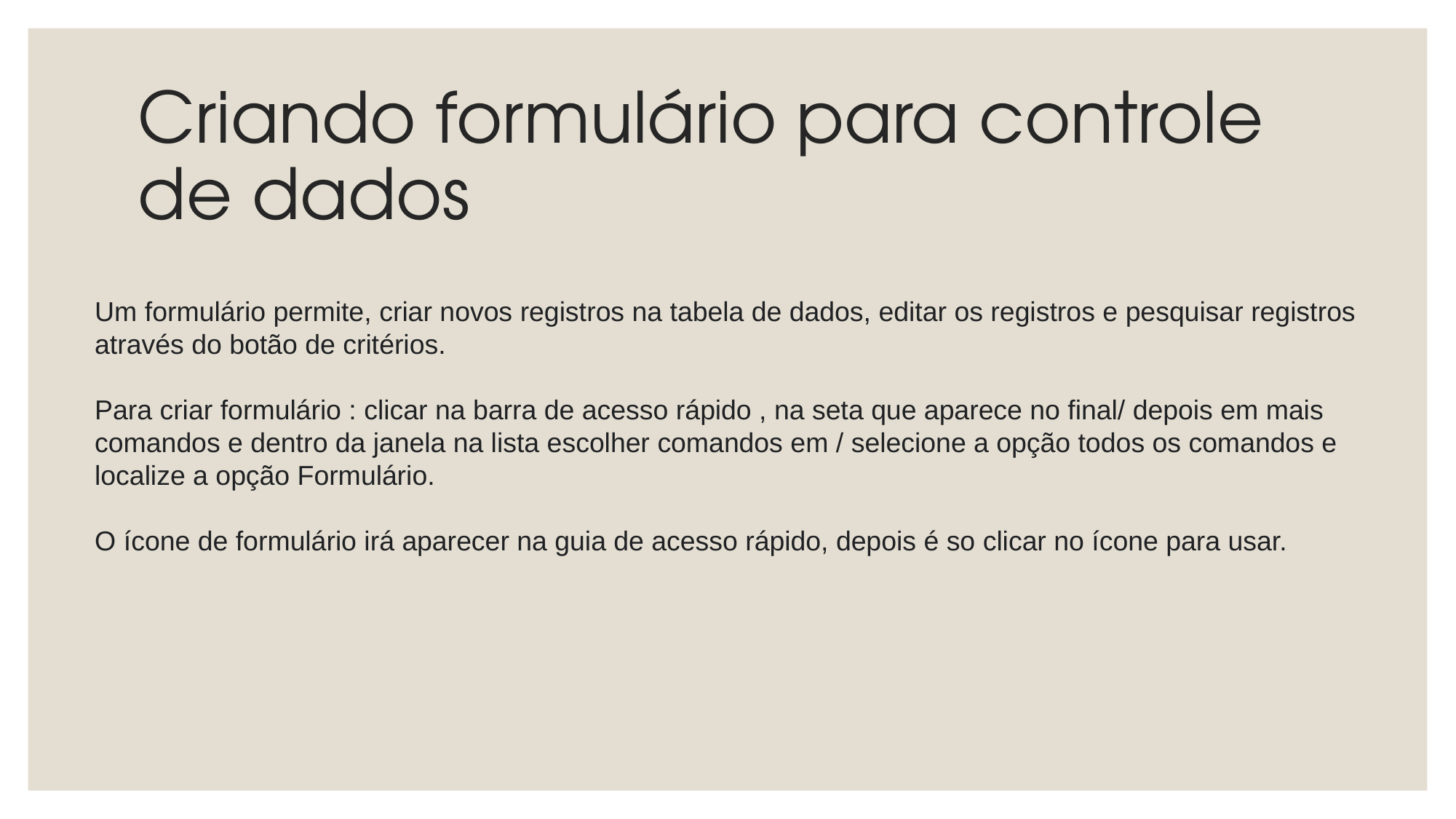

# Criando formulário para controle de dados
Um formulário permite, criar novos registros na tabela de dados, editar os registros e pesquisar registros através do botão de critérios.

Para criar formulário : clicar na barra de acesso rápido , na seta que aparece no final/ depois em mais comandos e dentro da janela na lista escolher comandos em / selecione a opção todos os comandos e localize a opção Formulário.

O ícone de formulário irá aparecer na guia de acesso rápido, depois é so clicar no ícone para usar.